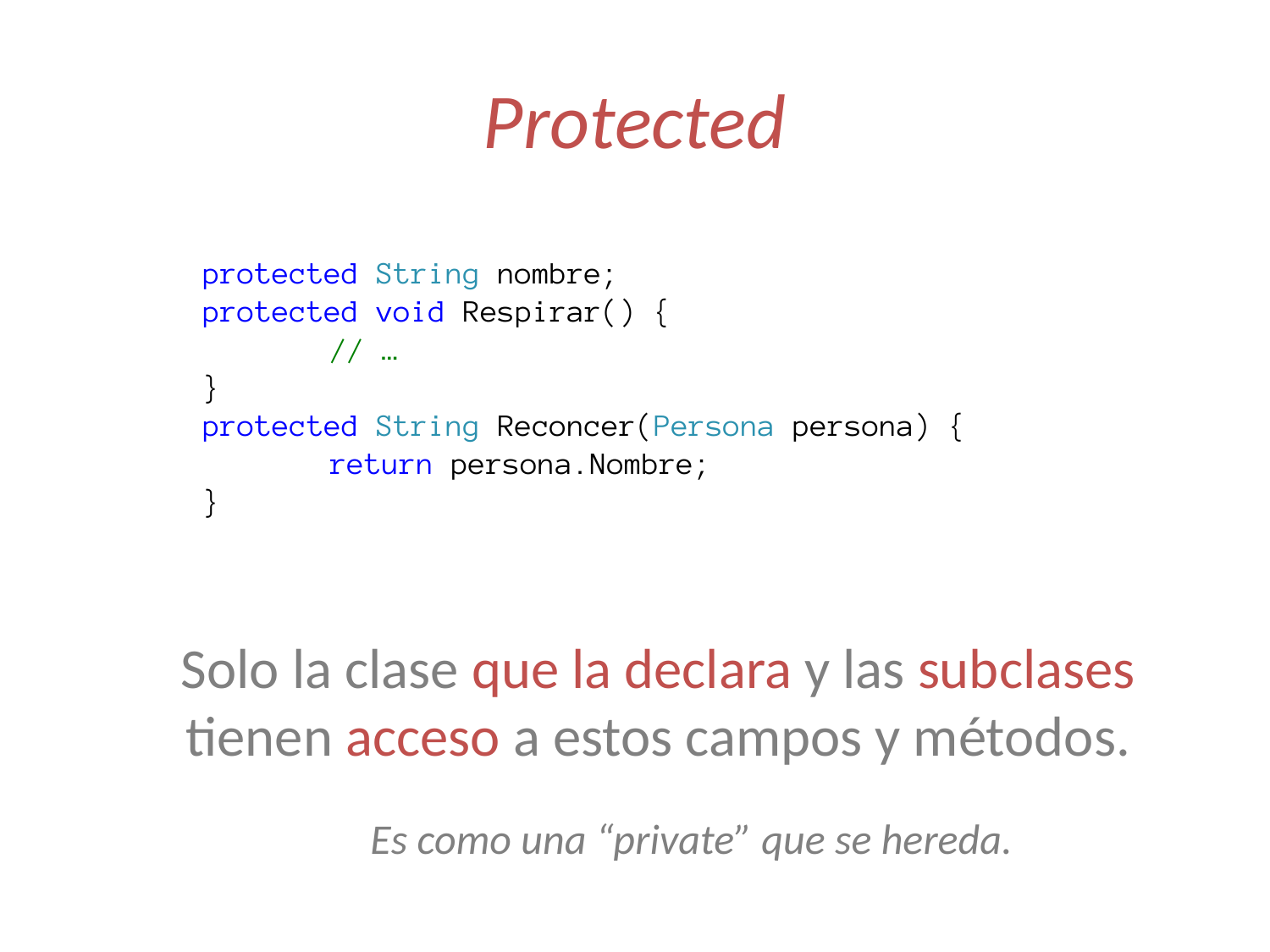

# Protected
protected String nombre;
protected void Respirar() {
	// …
}
protected String Reconcer(Persona persona) {
	return persona.Nombre;
}
Solo la clase que la declara y las subclases tienen acceso a estos campos y métodos.
Es como una “private” que se hereda.